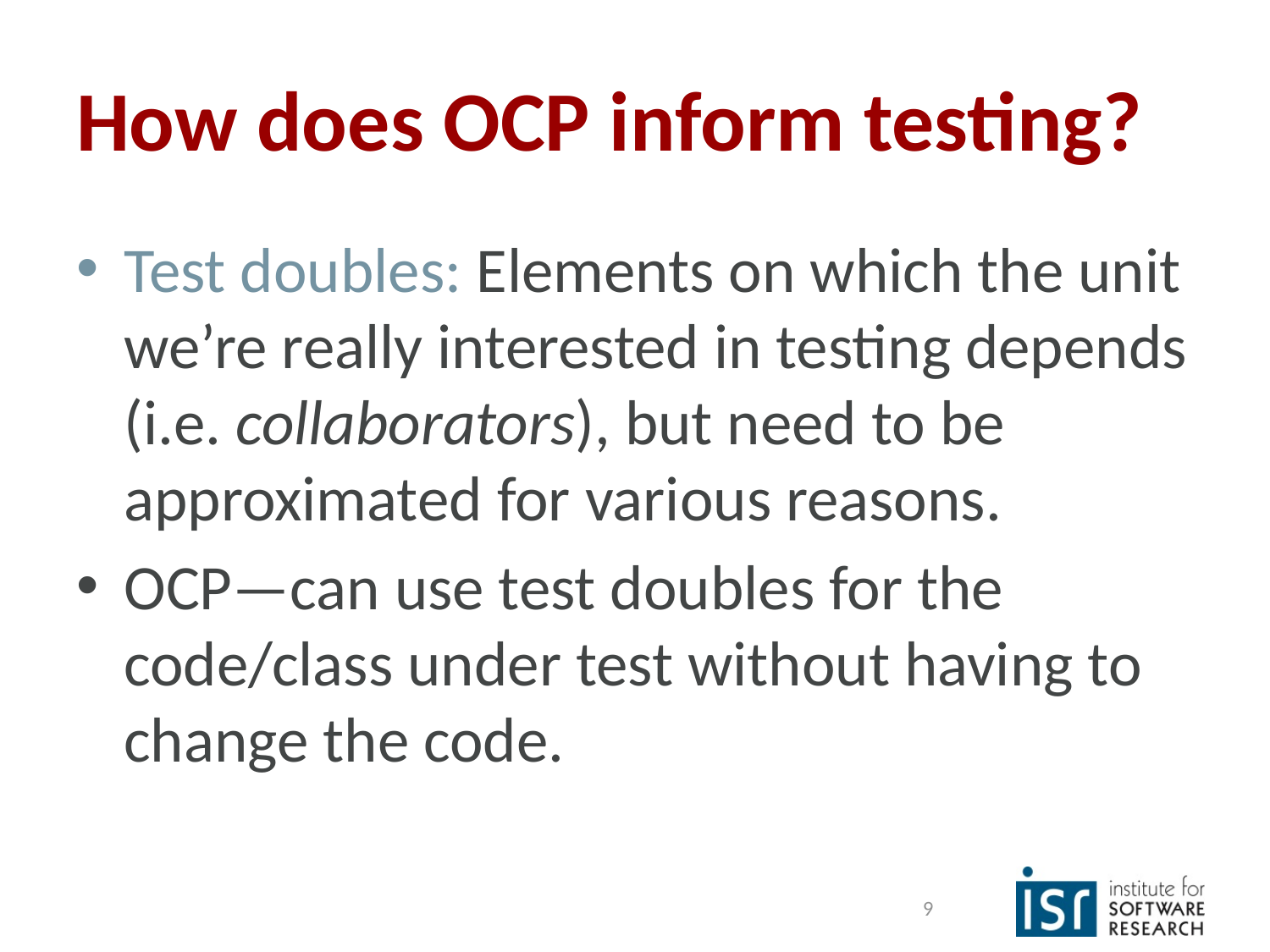

# How does OCP inform testing?
Test doubles: Elements on which the unit we’re really interested in testing depends (i.e. collaborators), but need to be approximated for various reasons.
OCP—can use test doubles for the code/class under test without having to change the code.
9